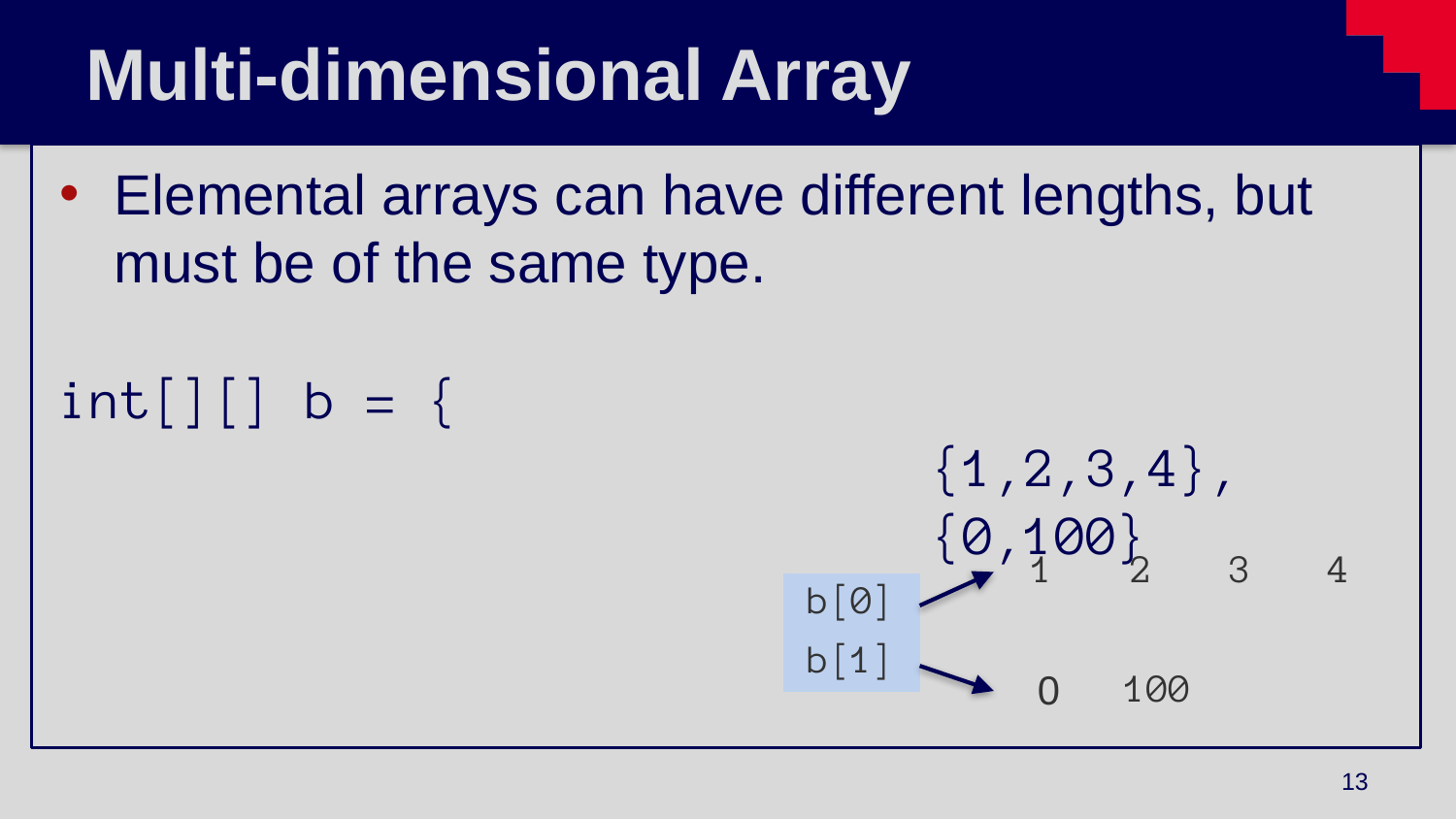

# Multi-dimensional Array
Elemental arrays can have different lengths, but must be of the same type.

int[][] b = {
						{1,2,3,4},
						{0,100}
					 };

| 1 | 2 | 3 | 4 |
| --- | --- | --- | --- |
| b[0] |
| --- |
| b[1] |
| 0 | 100 |
| --- | --- |
13